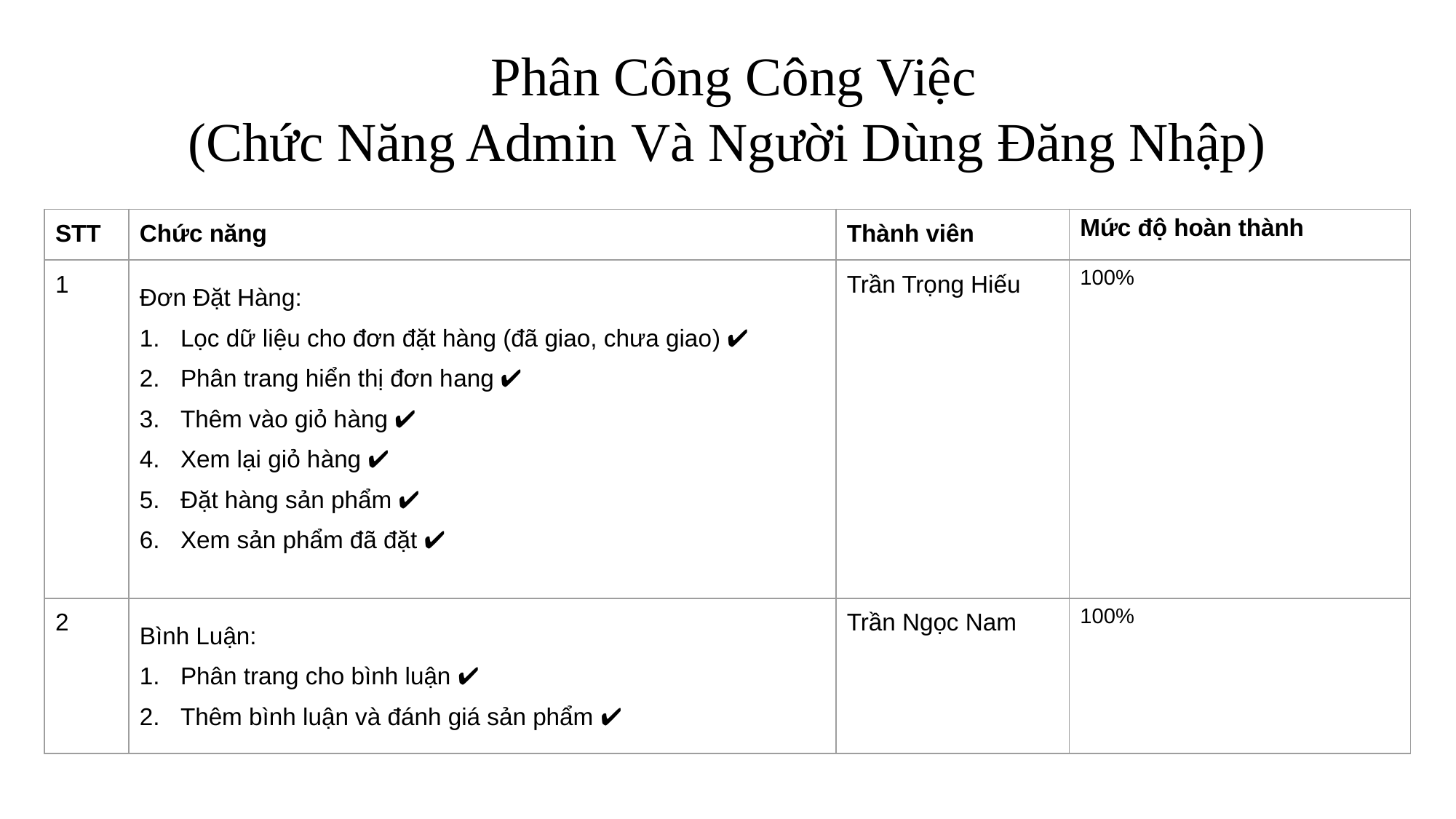

Phân Công Công Việc
(Chức Năng Admin Và Người Dùng Đăng Nhập)
| STT | Chức năng | Thành viên | Mức độ hoàn thành |
| --- | --- | --- | --- |
| 1 | Đơn Đặt Hàng: Lọc dữ liệu cho đơn đặt hàng (đã giao, chưa giao) ✔️ Phân trang hiển thị đơn hang ✔️ Thêm vào giỏ hàng ✔️ Xem lại giỏ hàng ✔️ Đặt hàng sản phẩm ✔️ Xem sản phẩm đã đặt ✔️ | Trần Trọng Hiếu | 100% |
| 2 | Bình Luận: Phân trang cho bình luận ✔️ Thêm bình luận và đánh giá sản phẩm ✔️ | Trần Ngọc Nam | 100% |